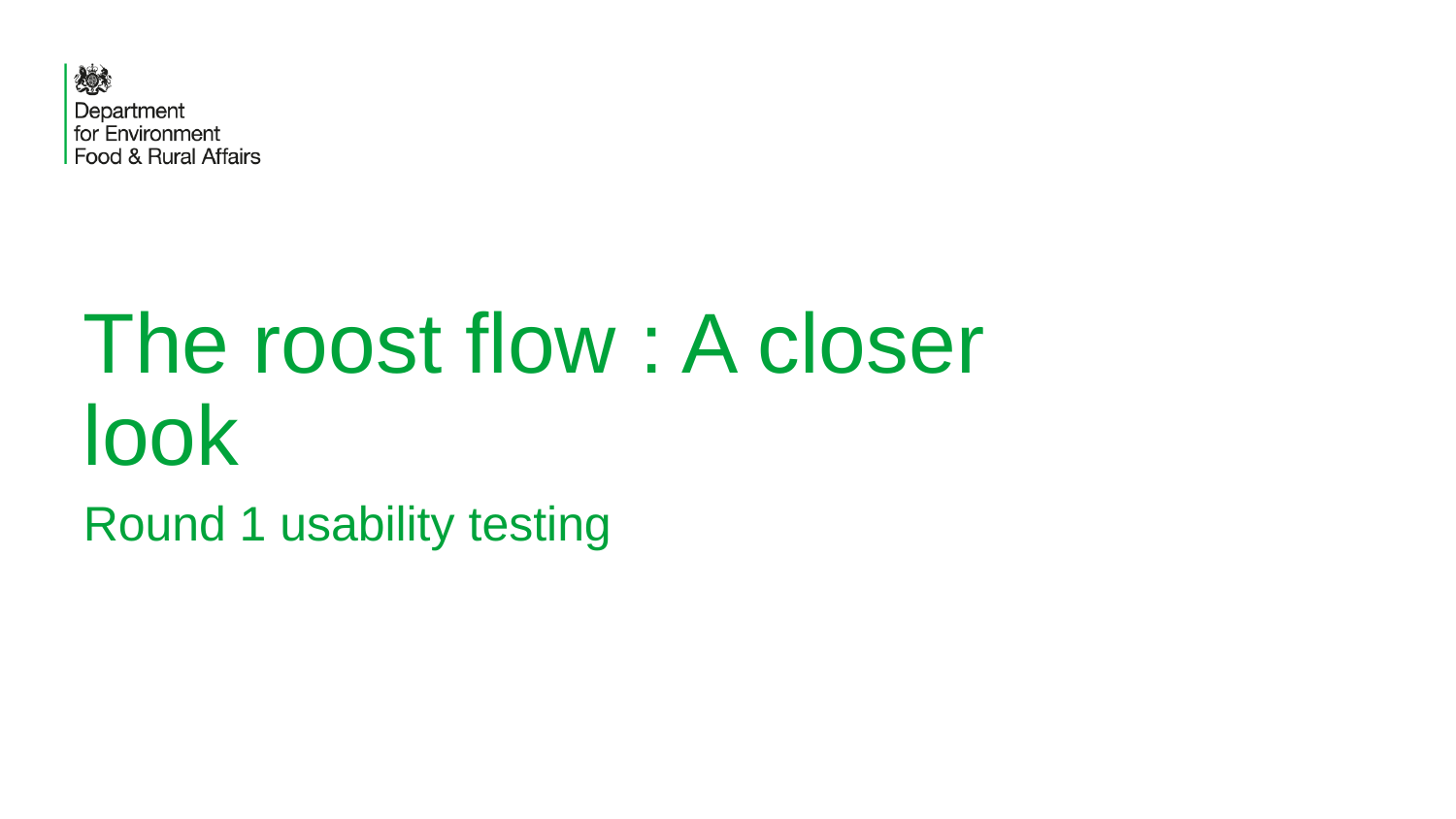

# The roost flow : A closer look
Round 1 usability testing